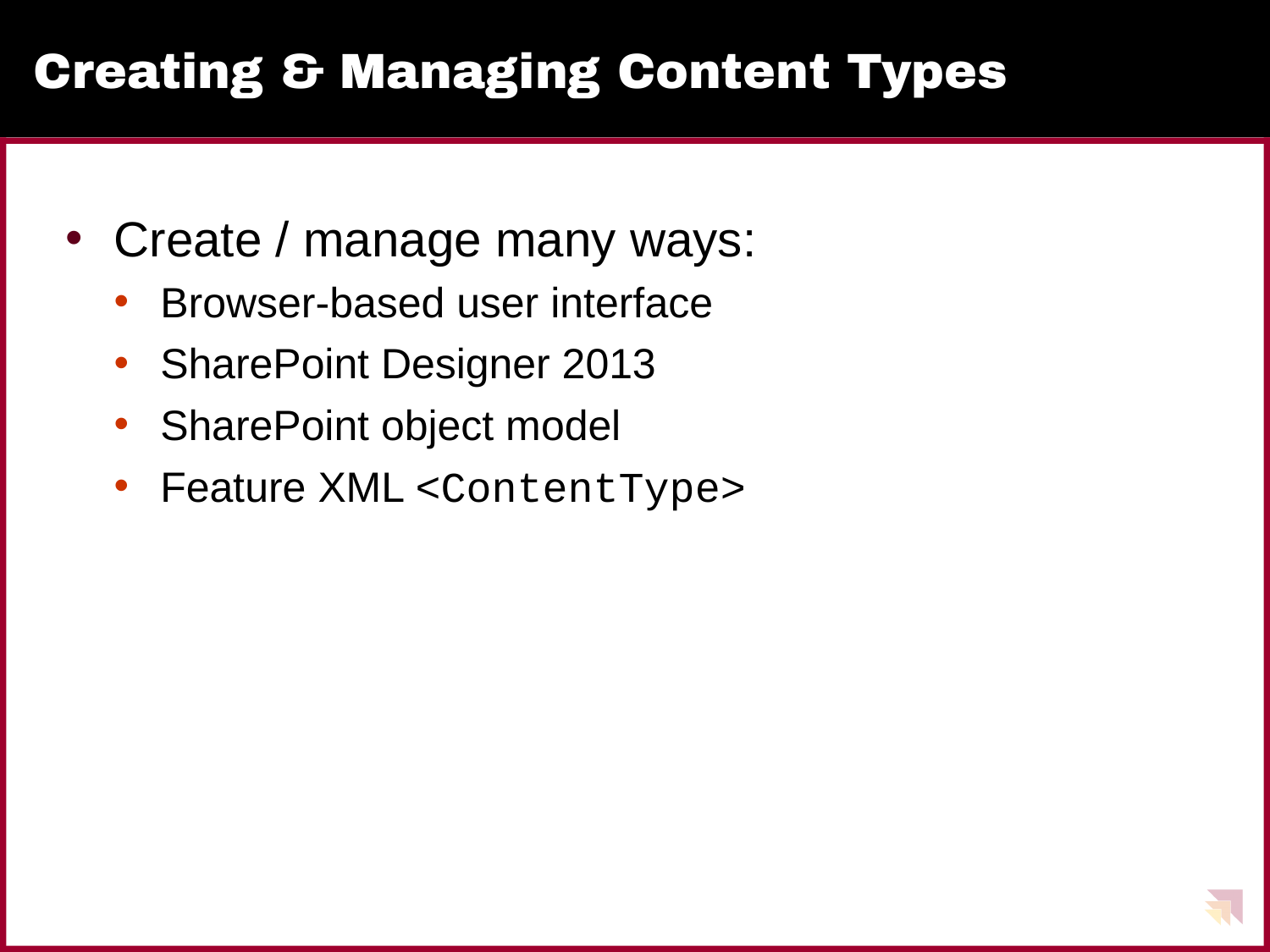

# Creating & Managing Content Types
Create / manage many ways:
Browser-based user interface
SharePoint Designer 2013
SharePoint object model
Feature XML <ContentType>